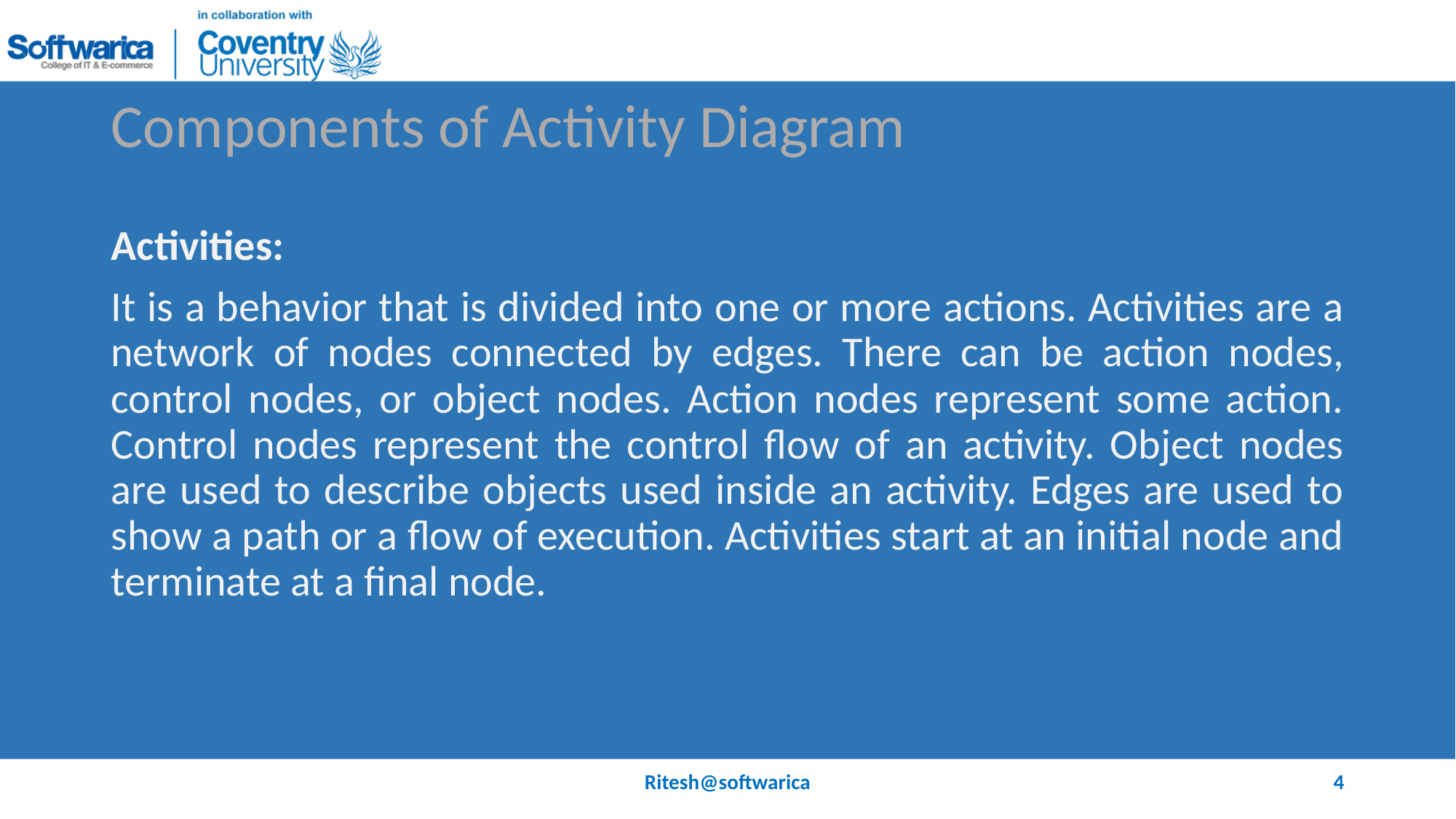

# Components of Activity Diagram
Activities:
It is a behavior that is divided into one or more actions. Activities are a network of nodes connected by edges. There can be action nodes, control nodes, or object nodes. Action nodes represent some action. Control nodes represent the control flow of an activity. Object nodes are used to describe objects used inside an activity. Edges are used to show a path or a flow of execution. Activities start at an initial node and terminate at a final node.
Ritesh@softwarica
4